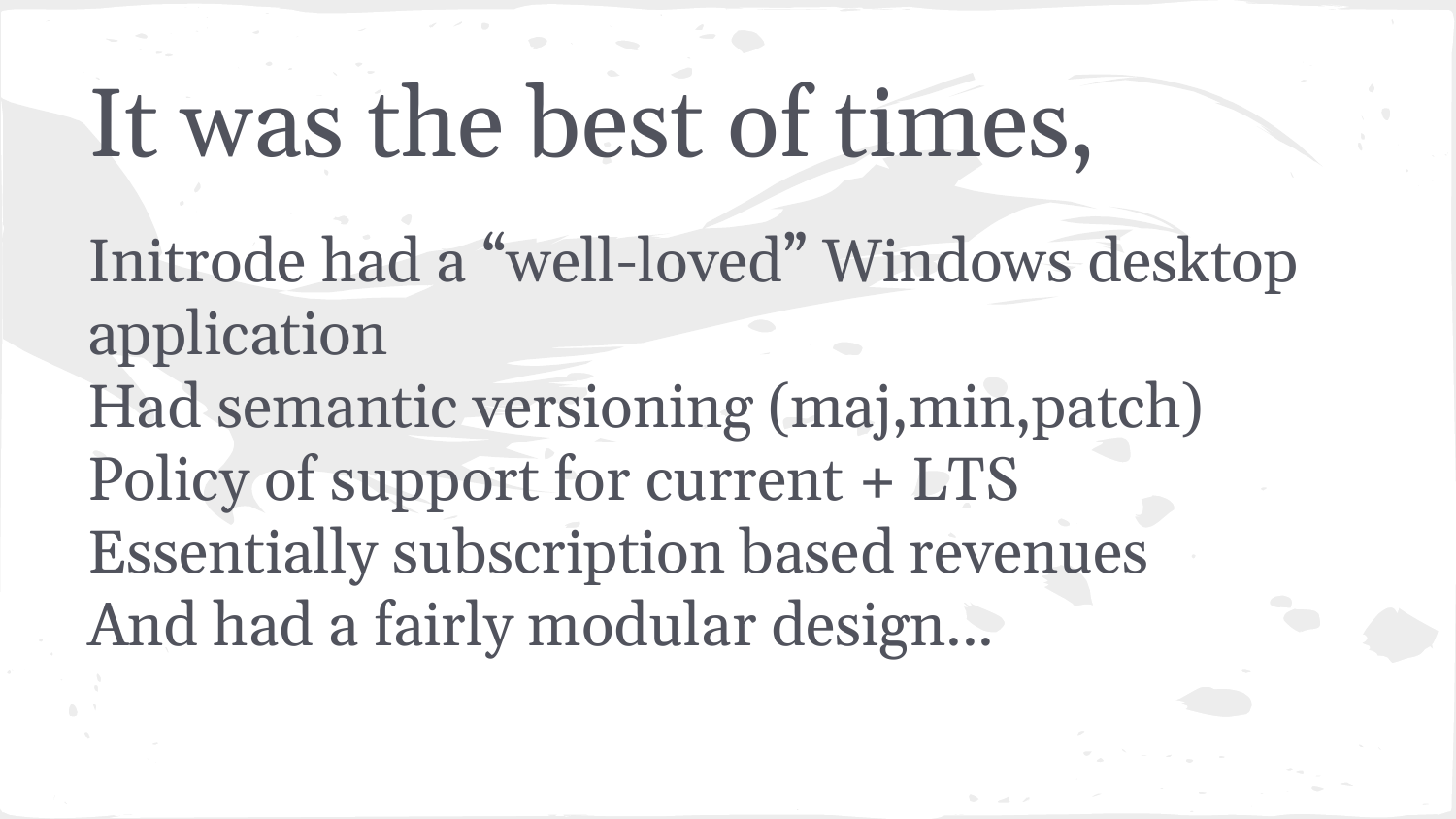

# It was the best of times,
Initrode had a “well-loved” Windows desktop application
Had semantic versioning (maj,min,patch)
Policy of support for current + LTS
Essentially subscription based revenues
And had a fairly modular design...